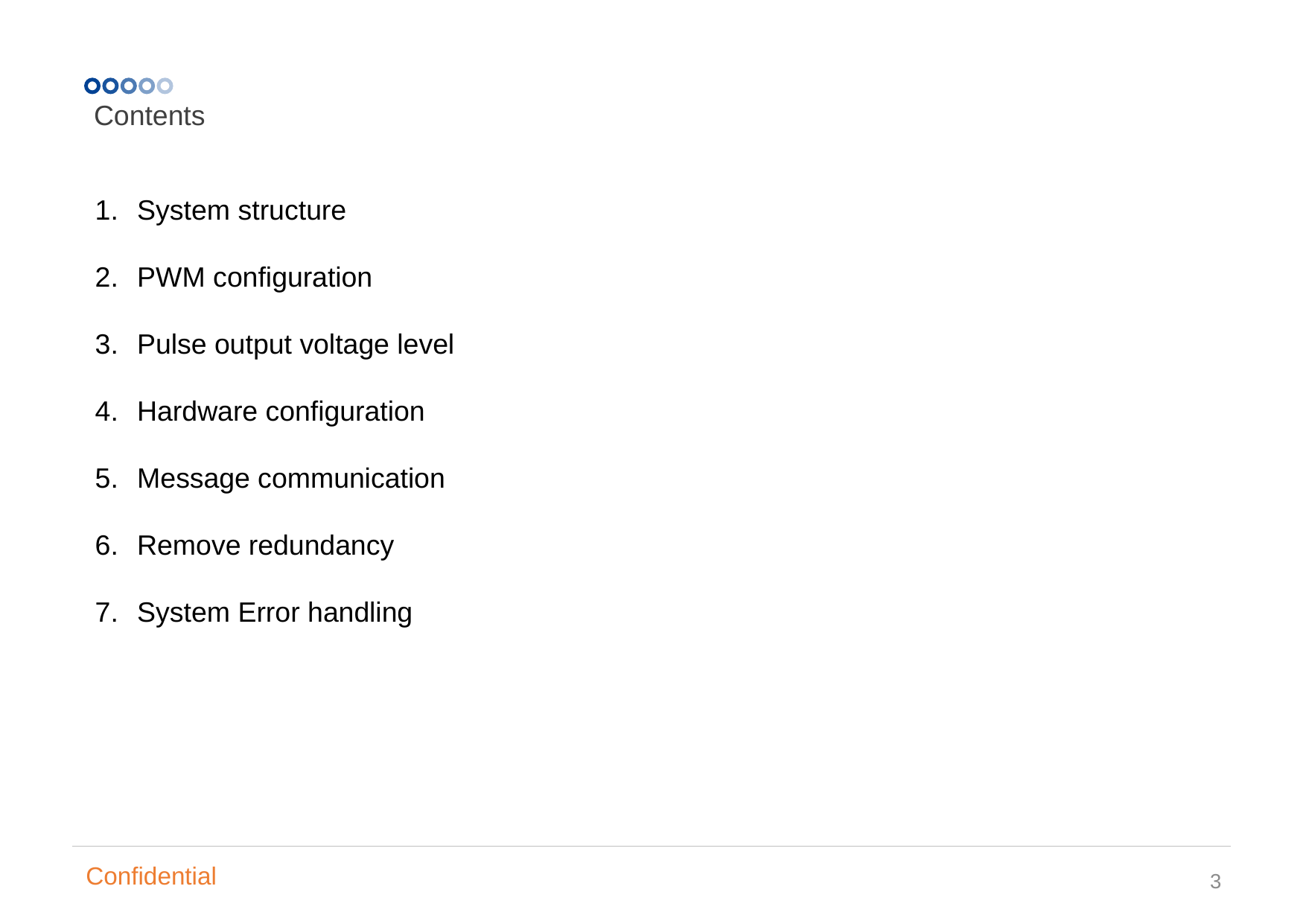

Contents
System structure

PWM configuration

Pulse output voltage level

Hardware configuration

Message communication

Remove redundancy

System Error handling
Poppins ExtraBold
3